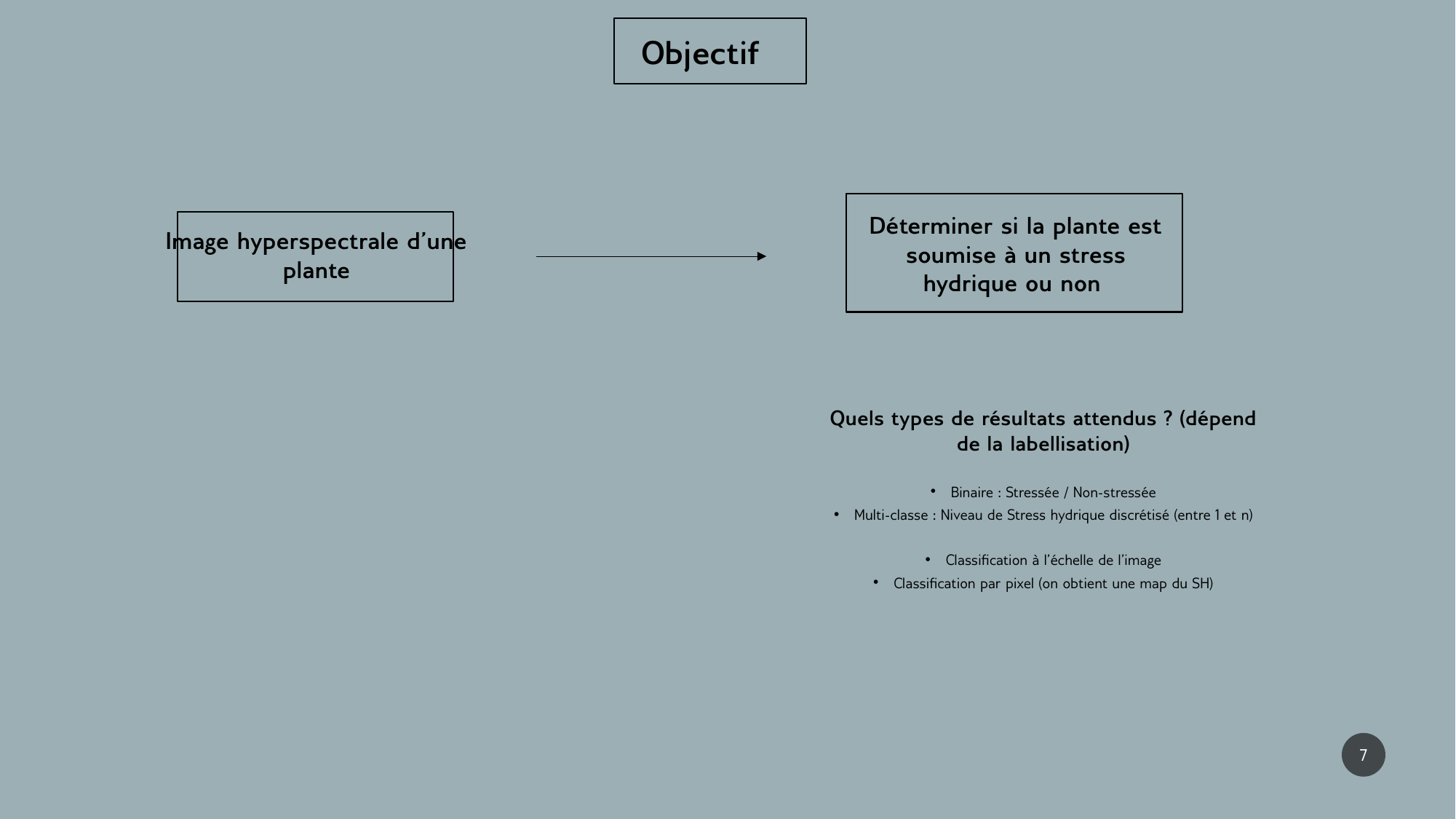

Objectif

Déterminer si la plante est soumise à un stress hydrique ou non

Image hyperspectrale d’une plante
Quels types de résultats attendus ? (dépend de la labellisation)

Binaire : Stressée / Non-stressée
Multi-classe : Niveau de Stress hydrique discrétisé (entre 1 et n)

Classification à l’échelle de l’image
Classification par pixel (on obtient une map du SH)

7